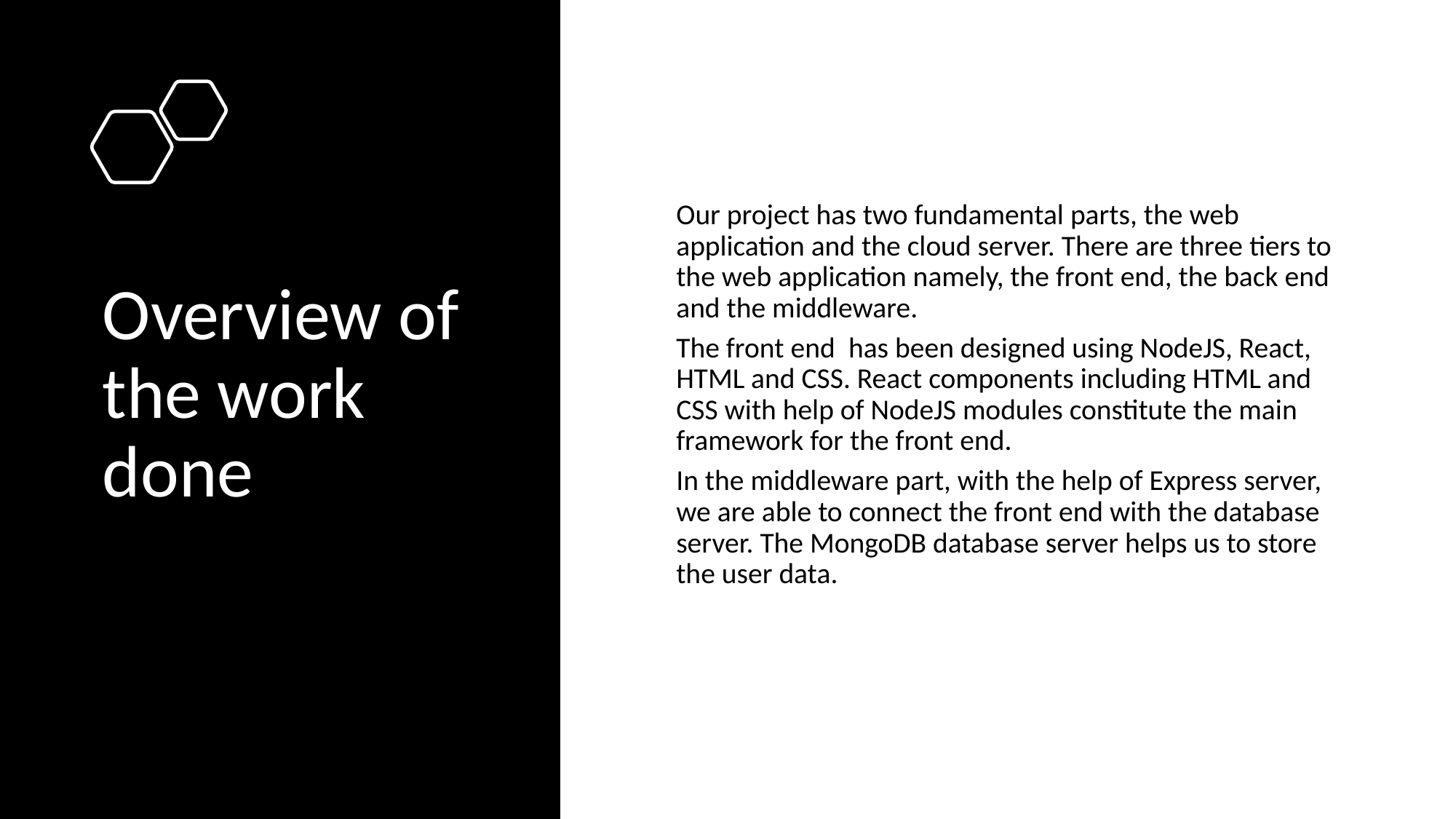

Overview of the work done
Our project has two fundamental parts, the web application and the cloud server. There are three tiers to the web application namely, the front end, the back end and the middleware.
The front end  has been designed using NodeJS, React, HTML and CSS. React components including HTML and CSS with help of NodeJS modules constitute the main framework for the front end.
In the middleware part, with the help of Express server, we are able to connect the front end with the database server. The MongoDB database server helps us to store the user data.